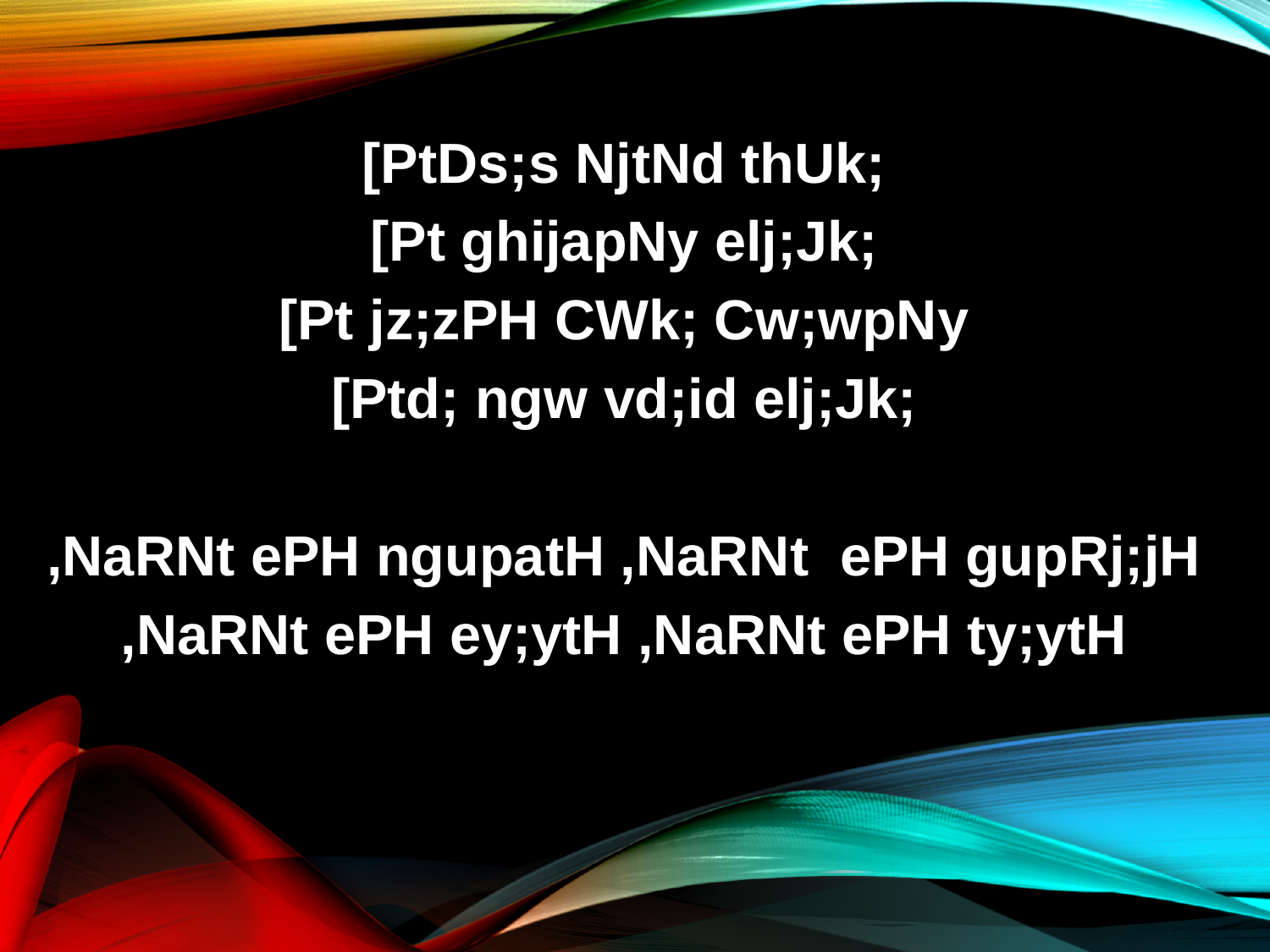

[PtDs;s NjtNd thUk;
[Pt ghijapNy elj;Jk;
[Pt jz;zPH CWk; Cw;wpNy
[Ptd; ngw vd;id elj;Jk;

,NaRNt ePH ngupatH ,NaRNt  ePH gupRj;jH
,NaRNt ePH ey;ytH ,NaRNt ePH ty;ytH